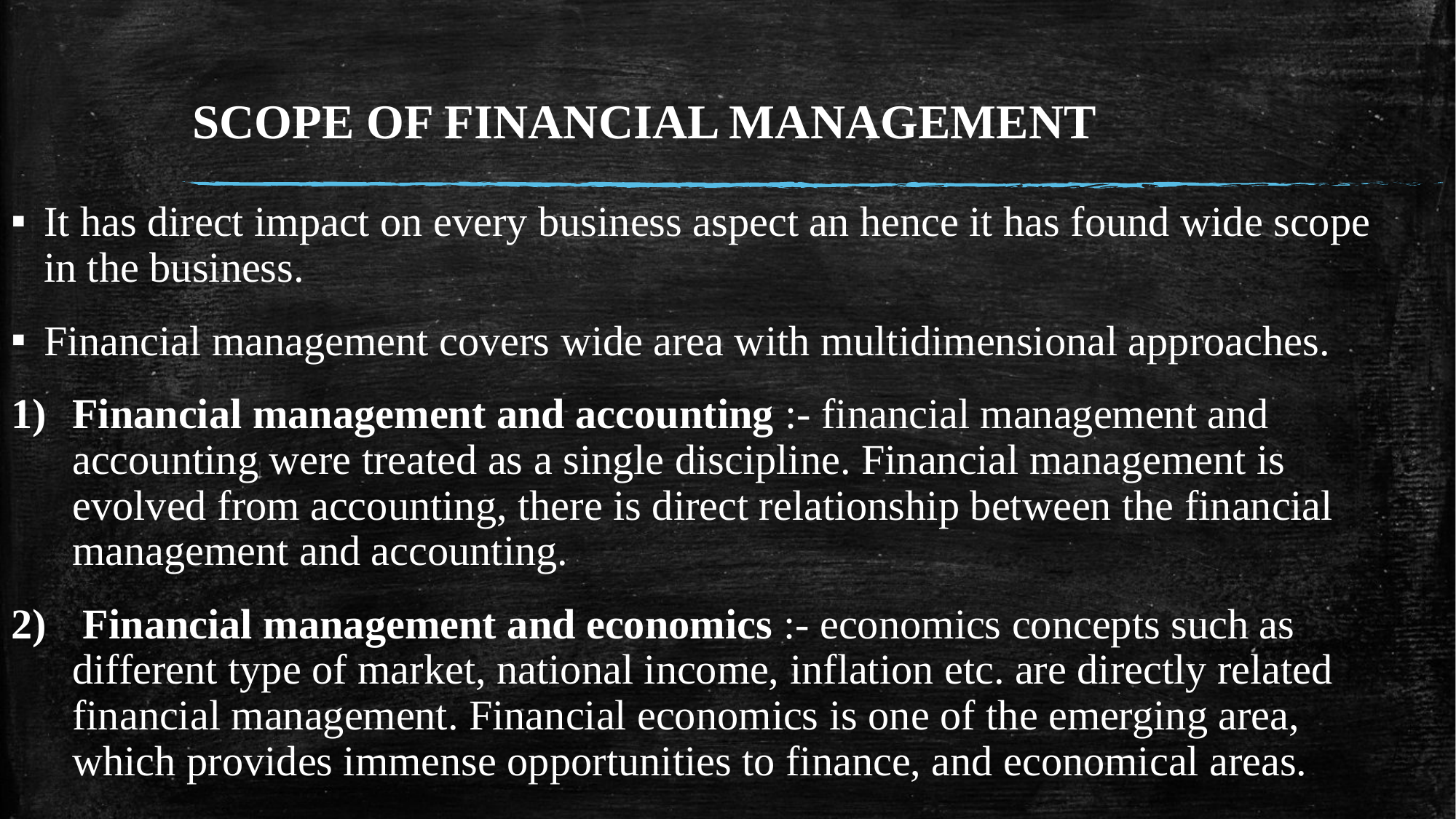

# SCOPE OF FINANCIAL MANAGEMENT
It has direct impact on every business aspect an hence it has found wide scope in the business.
Financial management covers wide area with multidimensional approaches.
Financial management and accounting :- financial management and accounting were treated as a single discipline. Financial management is evolved from accounting, there is direct relationship between the financial management and accounting.
 Financial management and economics :- economics concepts such as different type of market, national income, inflation etc. are directly related financial management. Financial economics is one of the emerging area, which provides immense opportunities to finance, and economical areas.